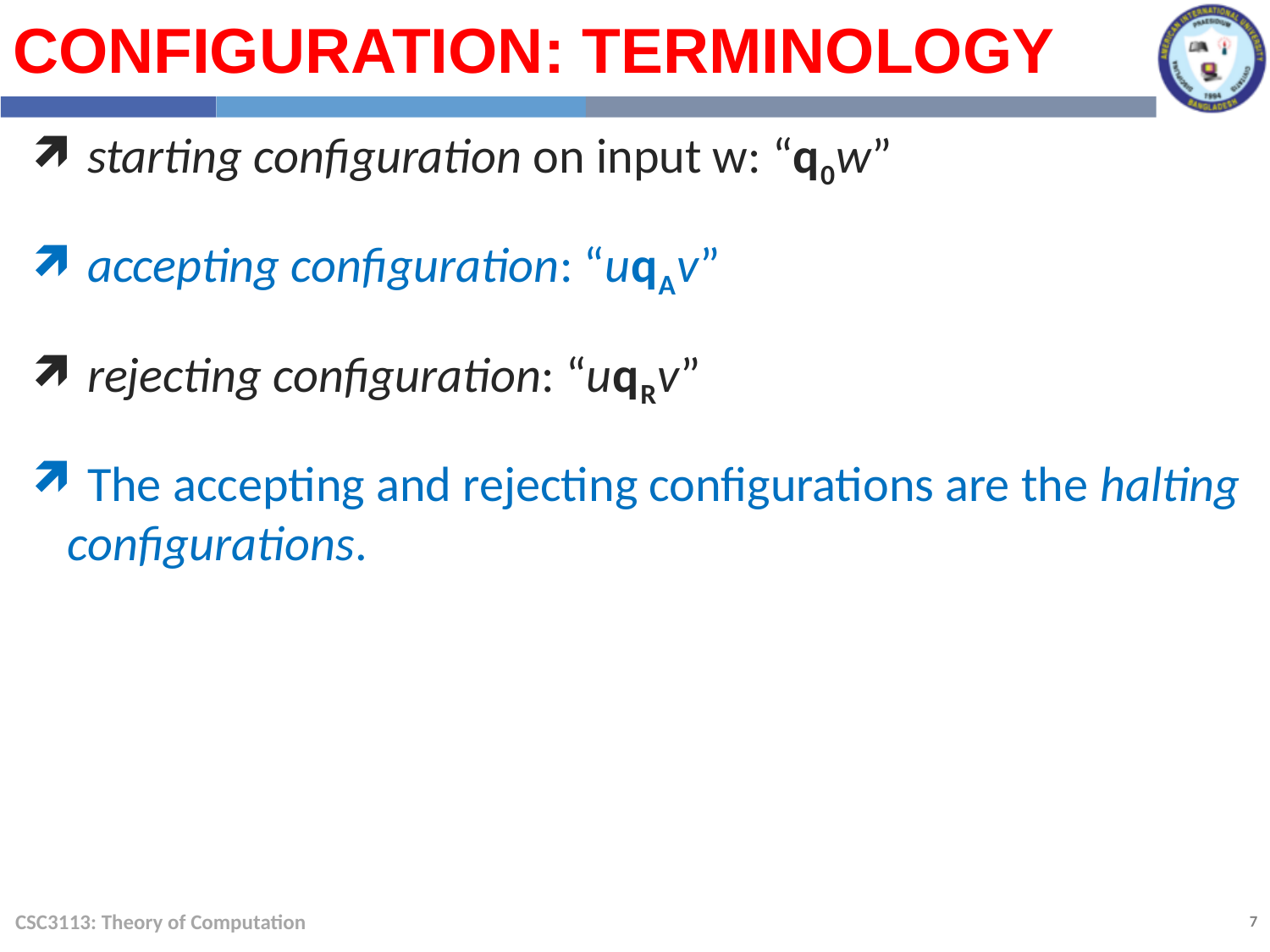

Configuration: Terminology
 starting configuration on input w: “q0w”
 accepting configuration: “uqAv”
 rejecting configuration: “uqRv”
 The accepting and rejecting configurations are the halting configurations.
CSC3113: Theory of Computation